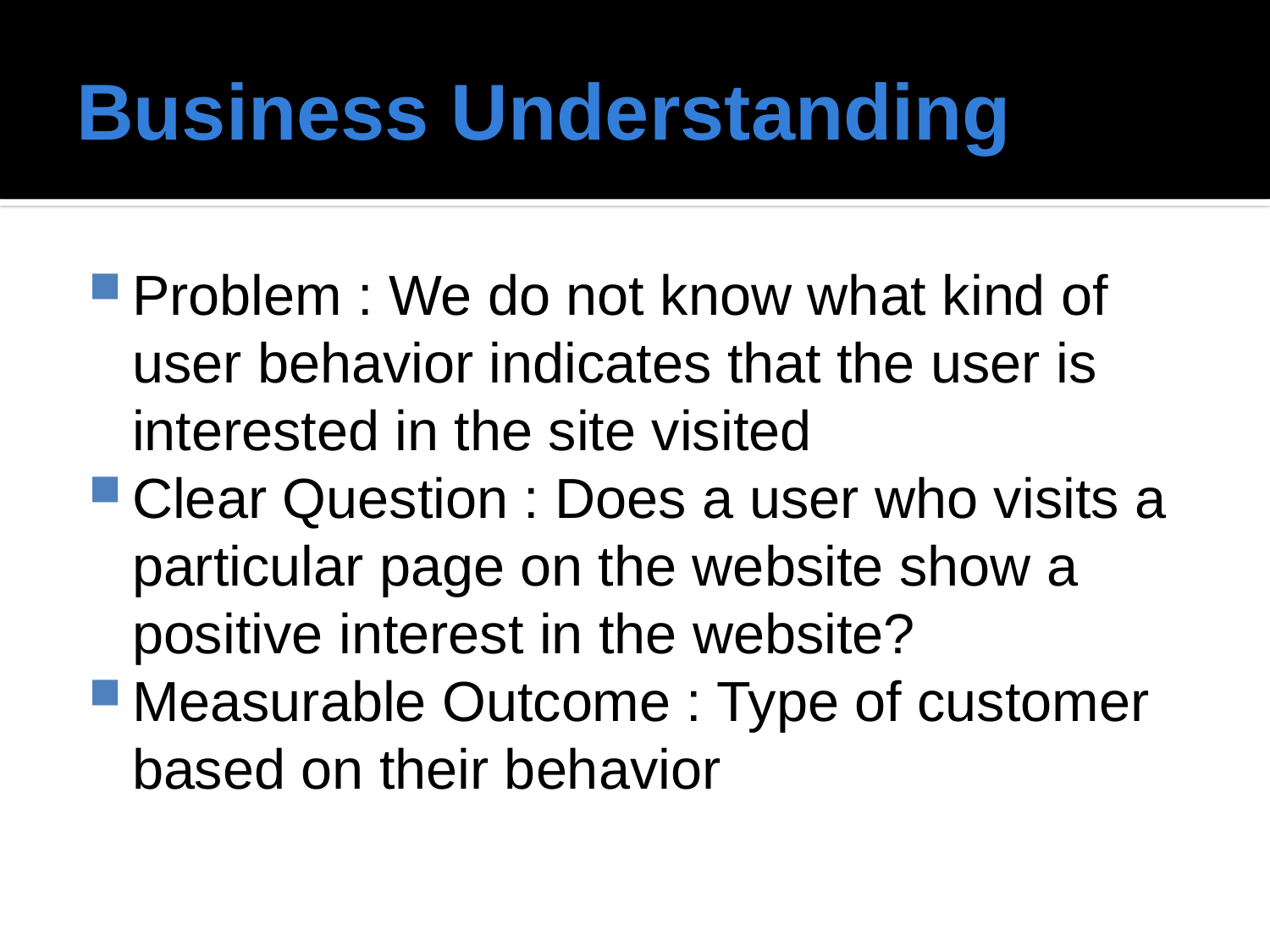

# Business Understanding
Problem : We do not know what kind of user behavior indicates that the user is interested in the site visited
Clear Question : Does a user who visits a particular page on the website show a positive interest in the website?
Measurable Outcome : Type of customer based on their behavior